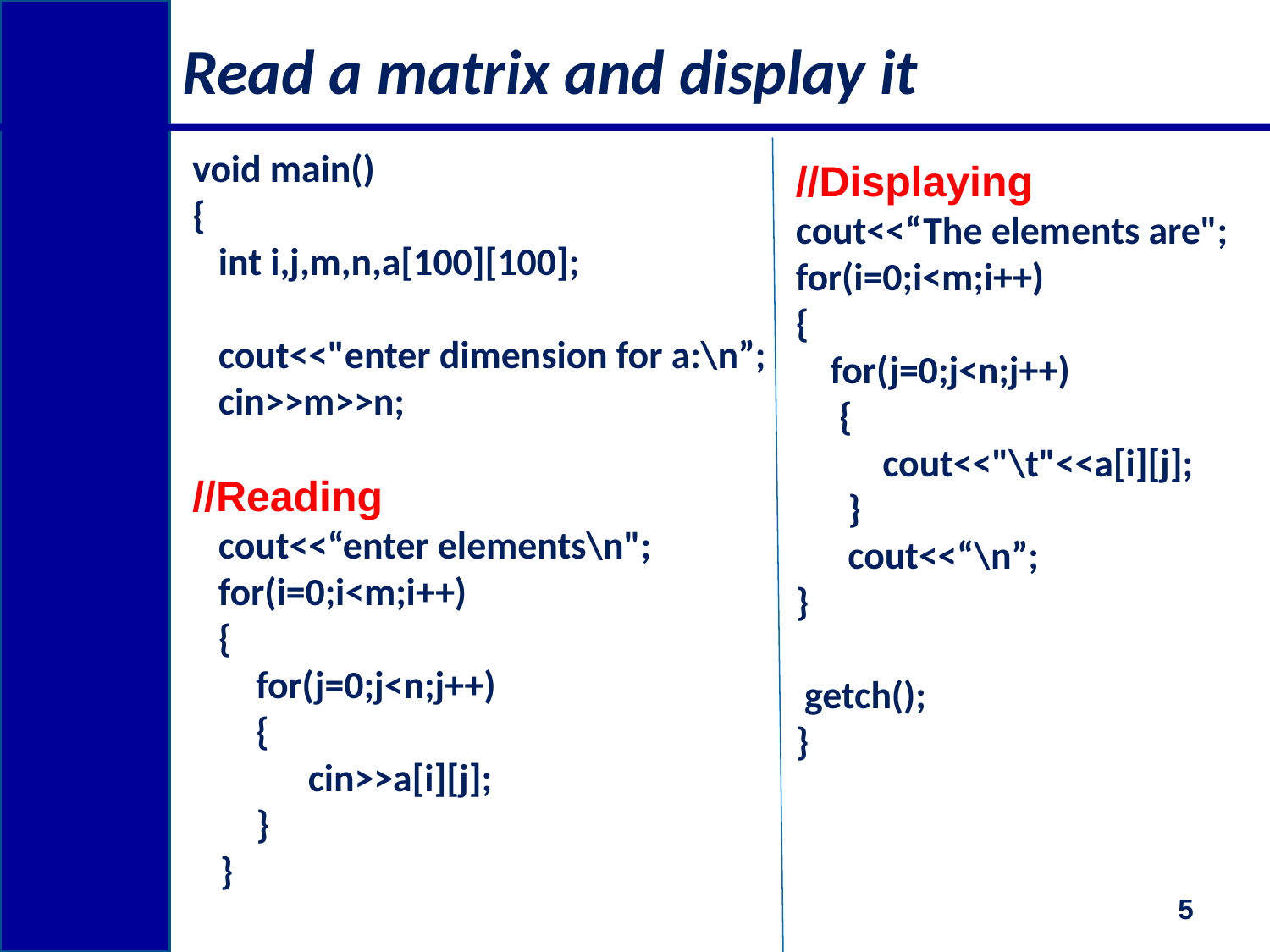

# Read a matrix and display it
void main()
{
   int i,j,m,n,a[100][100];

   cout<<"enter dimension for a:\n”;
   cin>>m>>n;

//Reading
   cout<<“enter elements\n";
   for(i=0;i<m;i++)
   {
for(j=0;j<n;j++)
{
      cin>>a[i][j];
}
   }
//Displaying
cout<<“The elements are";
for(i=0;i<m;i++)
{
    for(j=0;j<n;j++)
     {
          cout<<"\t"<<a[i][j];
      }
      cout<<“\n”;
}

 getch();
}

5